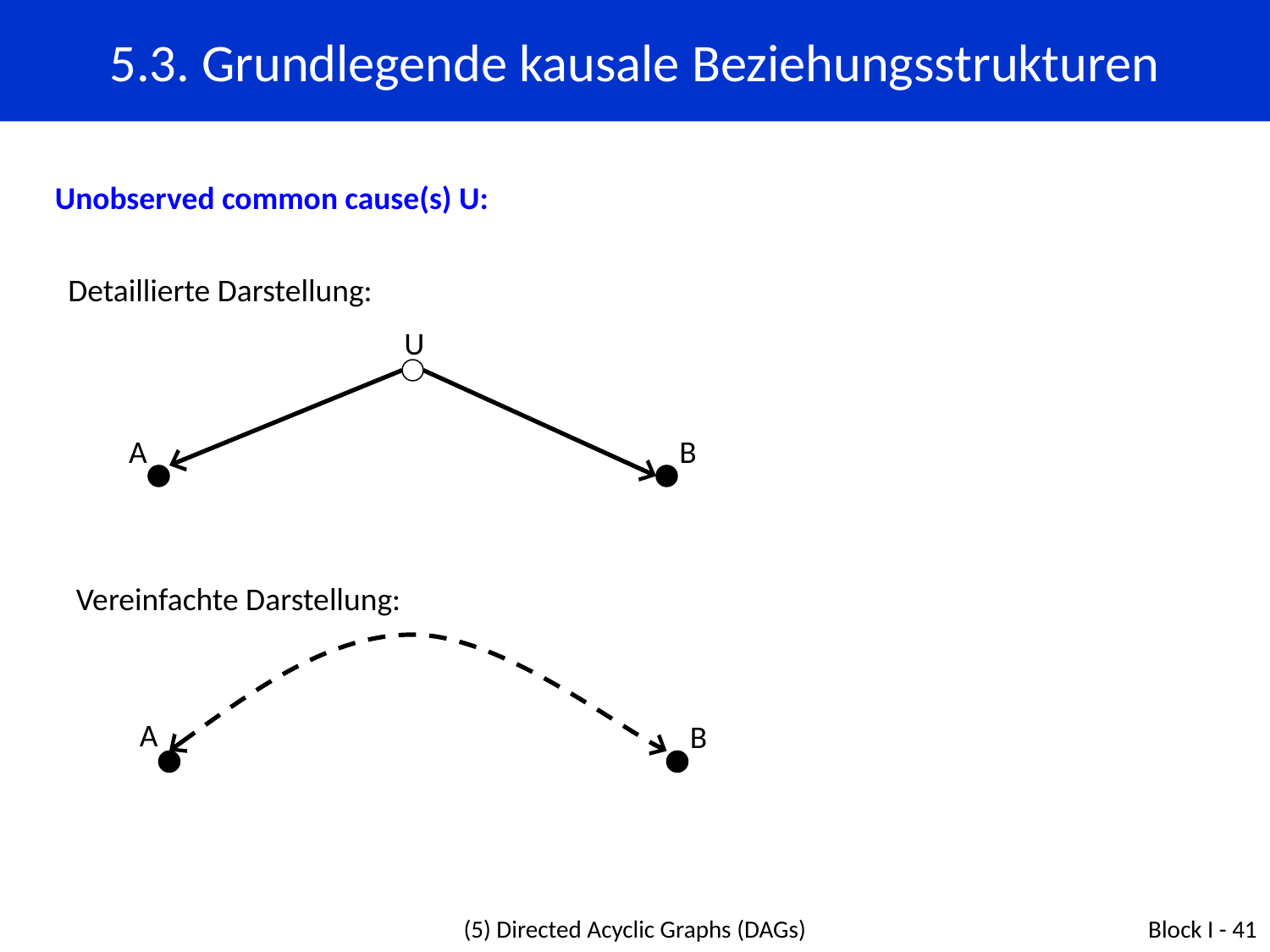

5.3. Grundlegende kausale Beziehungsstrukturen
Unobserved common cause(s) U:
Detaillierte Darstellung:
U

A
B

Vereinfachte Darstellung:

A
B

(5) Directed Acyclic Graphs (DAGs)
Block I - 41